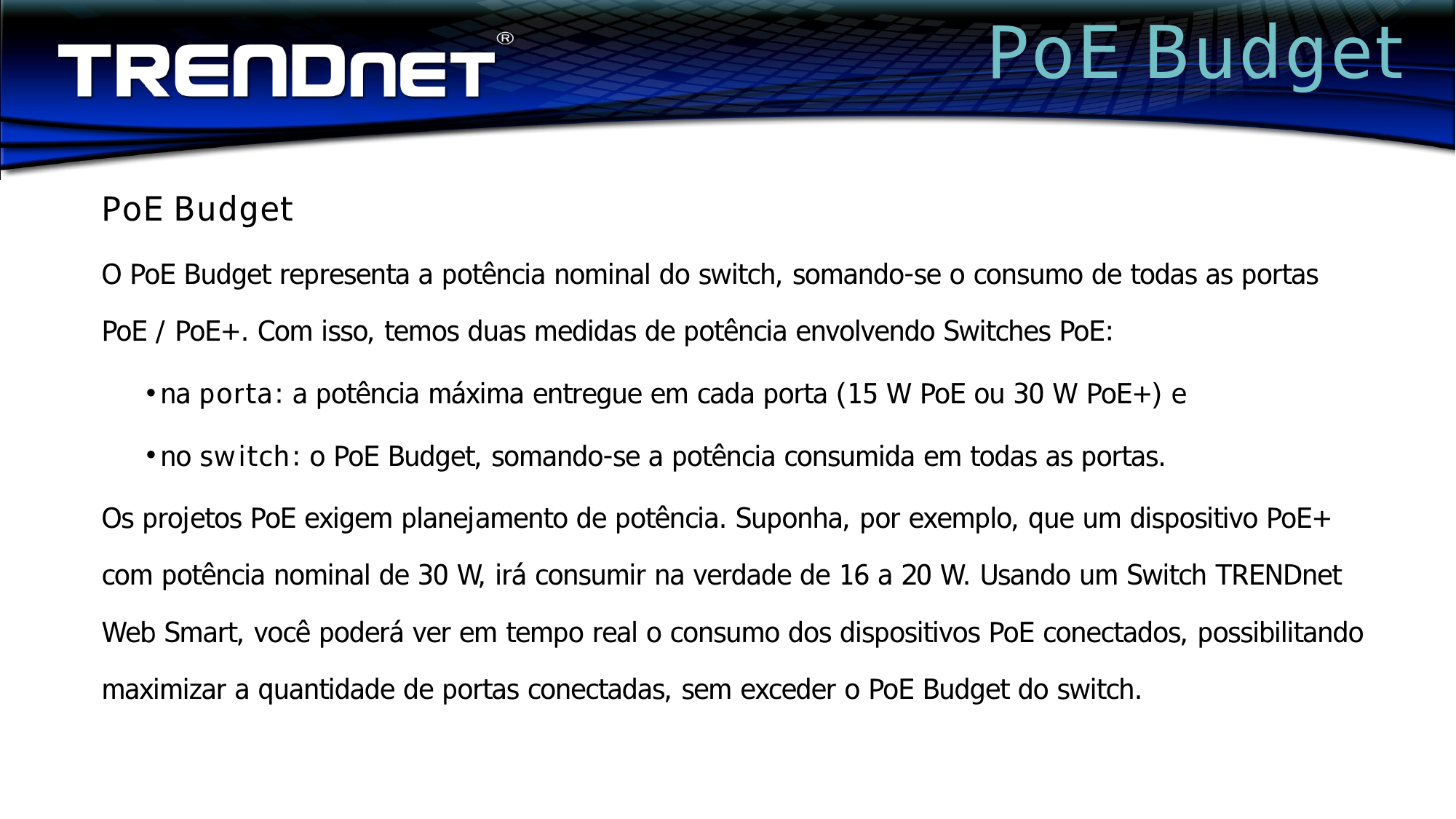

PoE Budget
PoE Budget
O PoE Budget representa a potência nominal do switch, somando-se o consumo de todas as portas PoE / PoE+. Com isso, temos duas medidas de potência envolvendo Switches PoE:
 na porta: a potência máxima entregue em cada porta (15 W PoE ou 30 W PoE+) e
 no switch: o PoE Budget, somando-se a potência consumida em todas as portas.
Os projetos PoE exigem planejamento de potência. Suponha, por exemplo, que um dispositivo PoE+ com potência nominal de 30 W, irá consumir na verdade de 16 a 20 W. Usando um Switch TRENDnet  Web Smart, você poderá ver em tempo real o consumo dos dispositivos PoE conectados, possibilitando maximizar a quantidade de portas conectadas, sem exceder o PoE Budget do switch.
10